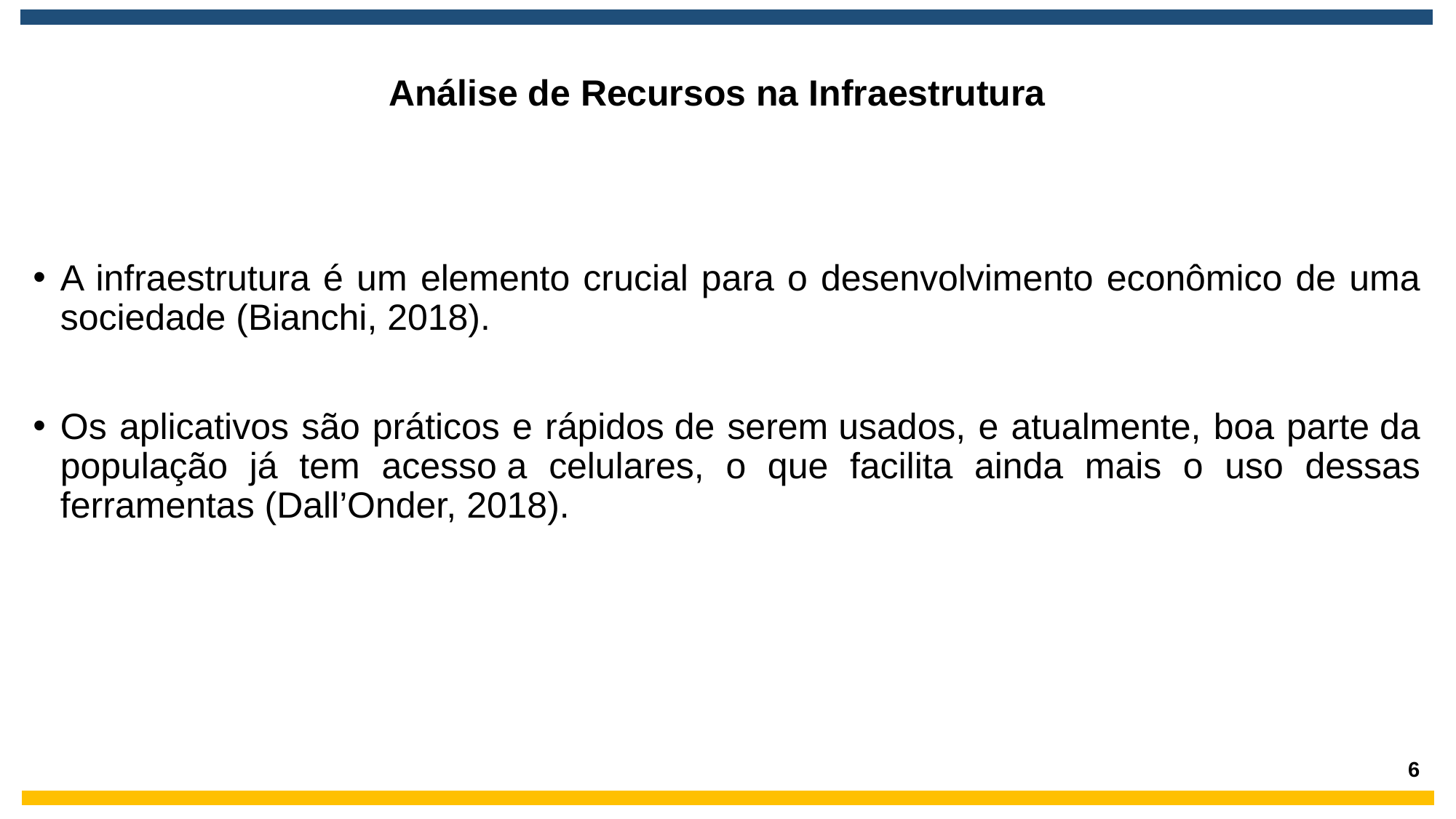

# l
Análise de Recursos na Infraestrutura
A infraestrutura é um elemento crucial para o desenvolvimento econômico de uma sociedade (Bianchi, 2018).

Os aplicativos são práticos e rápidos de serem usados, e atualmente, boa parte da população já tem acesso a celulares, o que facilita ainda mais o uso dessas ferramentas (Dall’Onder, 2018).
6